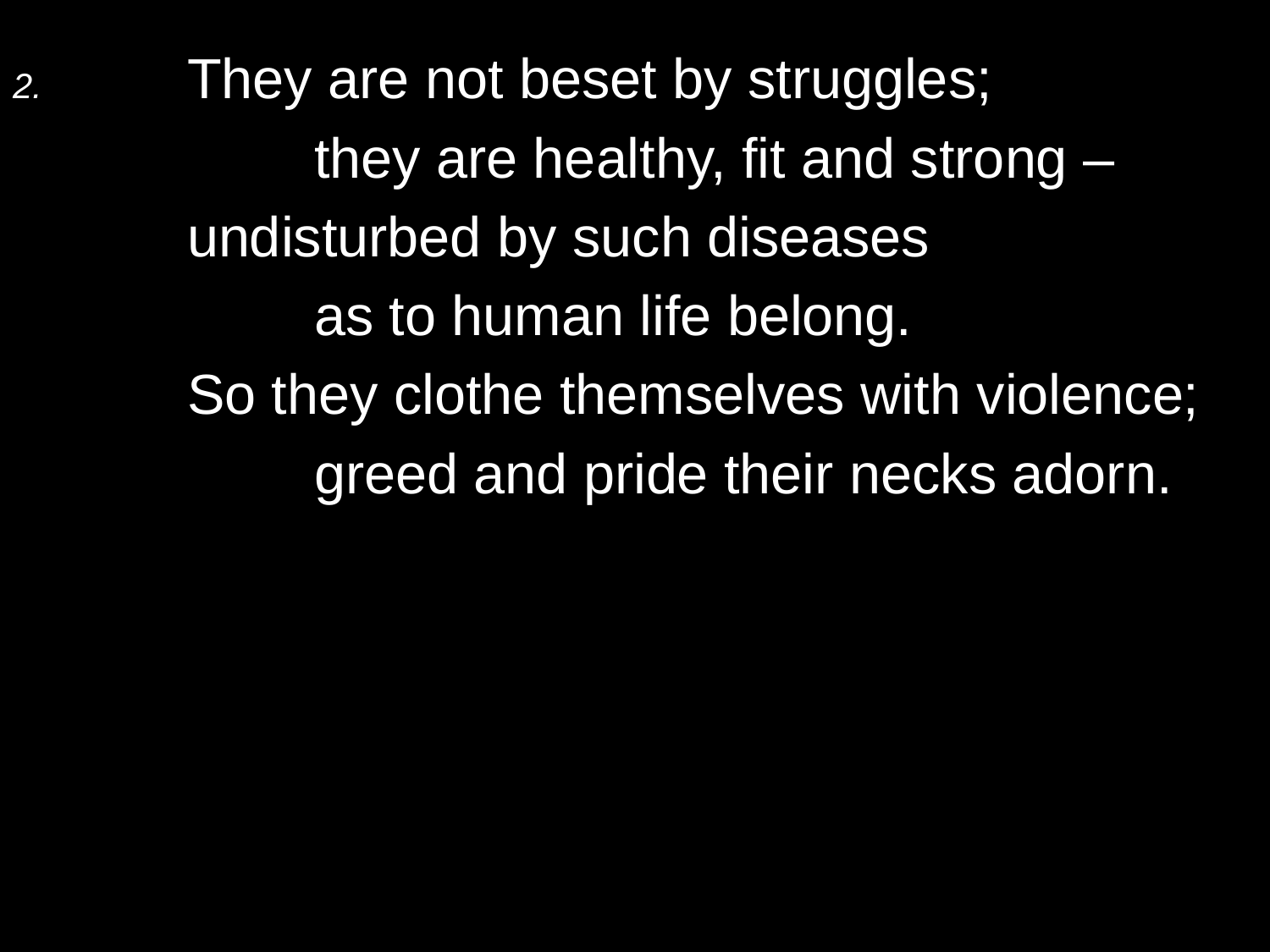

2.	They are not beset by struggles;
		they are healthy, fit and strong –
	undisturbed by such diseases
		as to human life belong.
	So they clothe themselves with violence;
		greed and pride their necks adorn.